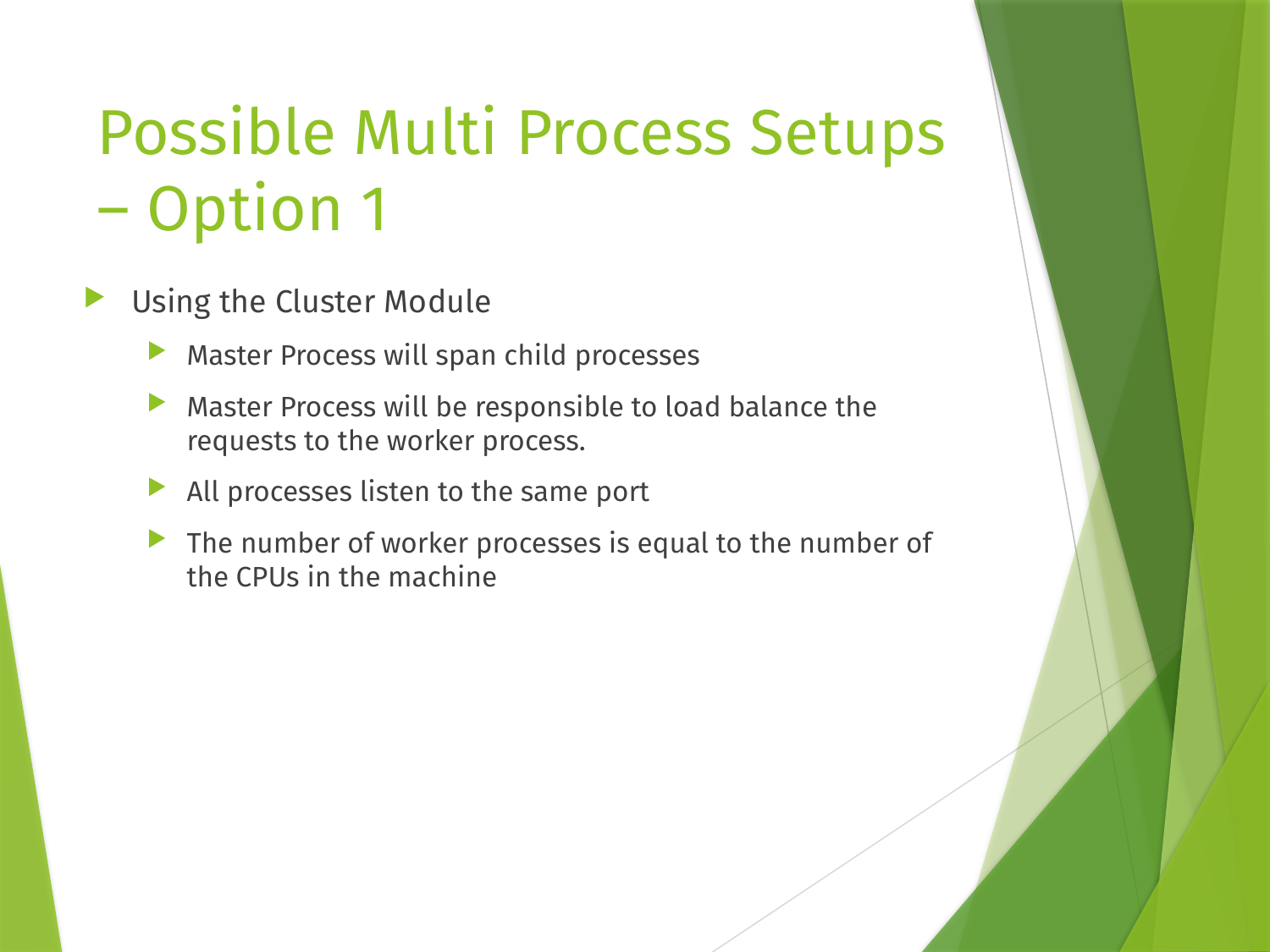

# Possible Multi Process Setups – Option 1
Using the Cluster Module
Master Process will span child processes
Master Process will be responsible to load balance the requests to the worker process.
All processes listen to the same port
The number of worker processes is equal to the number of the CPUs in the machine